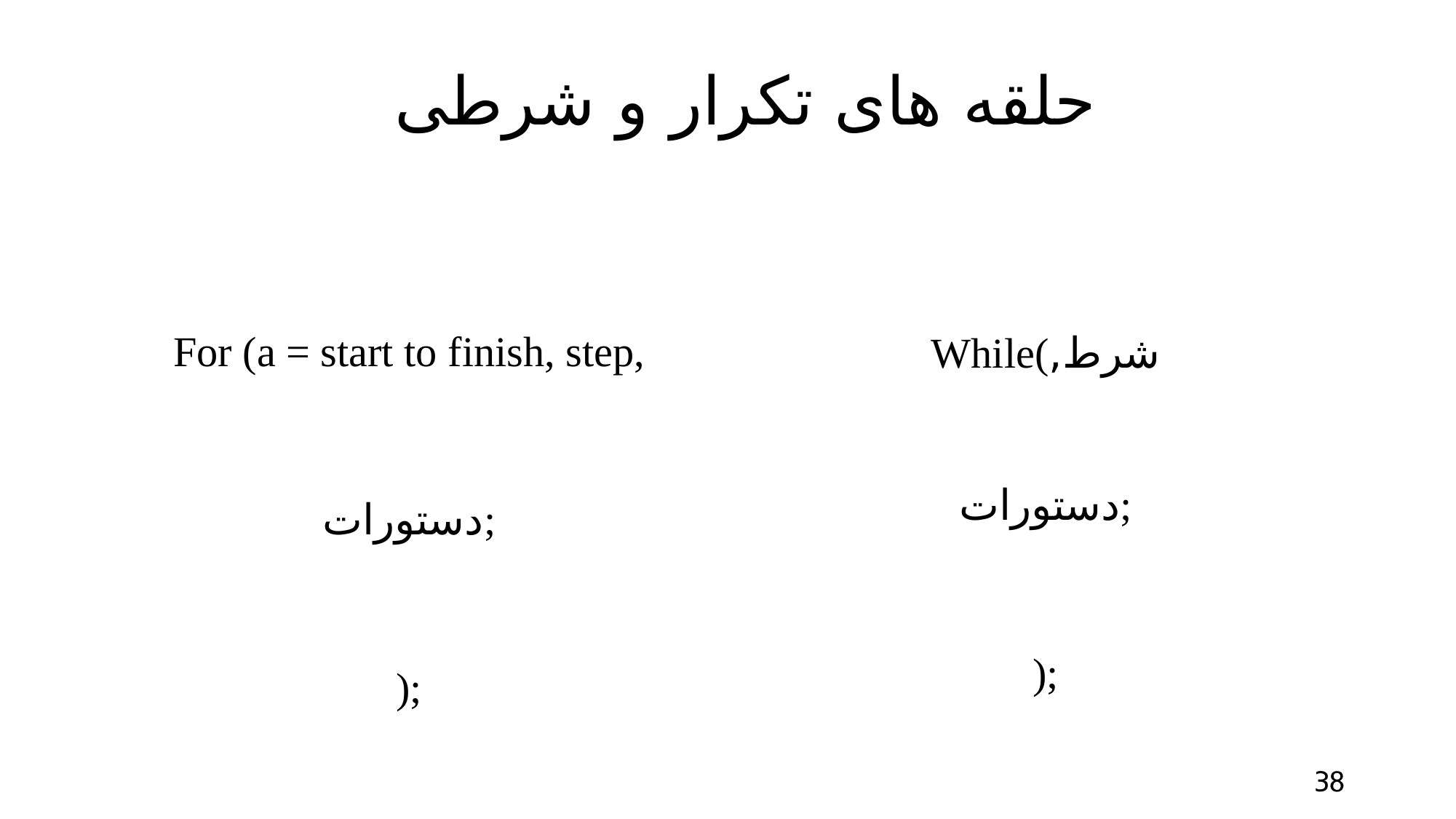

حلقه های تکرار و شرطی
For (a = start to finish, step,
دستورات;
);
While(شرط,
دستورات;
);
38